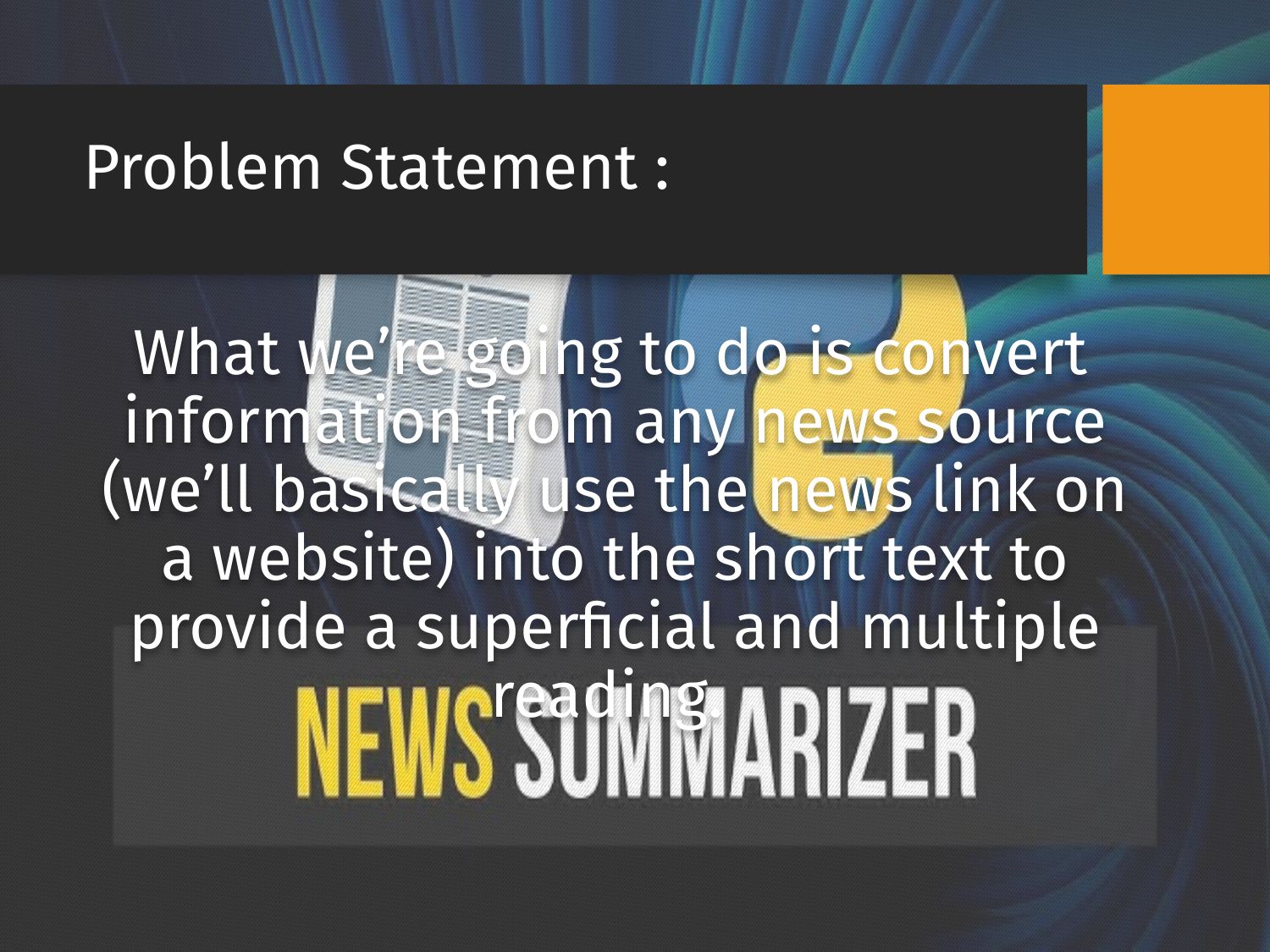

# Problem Statement :
  What we’re going to do is convert information from any news source (we’ll basically use the news link on a website) into the short text to provide a superficial and multiple reading.